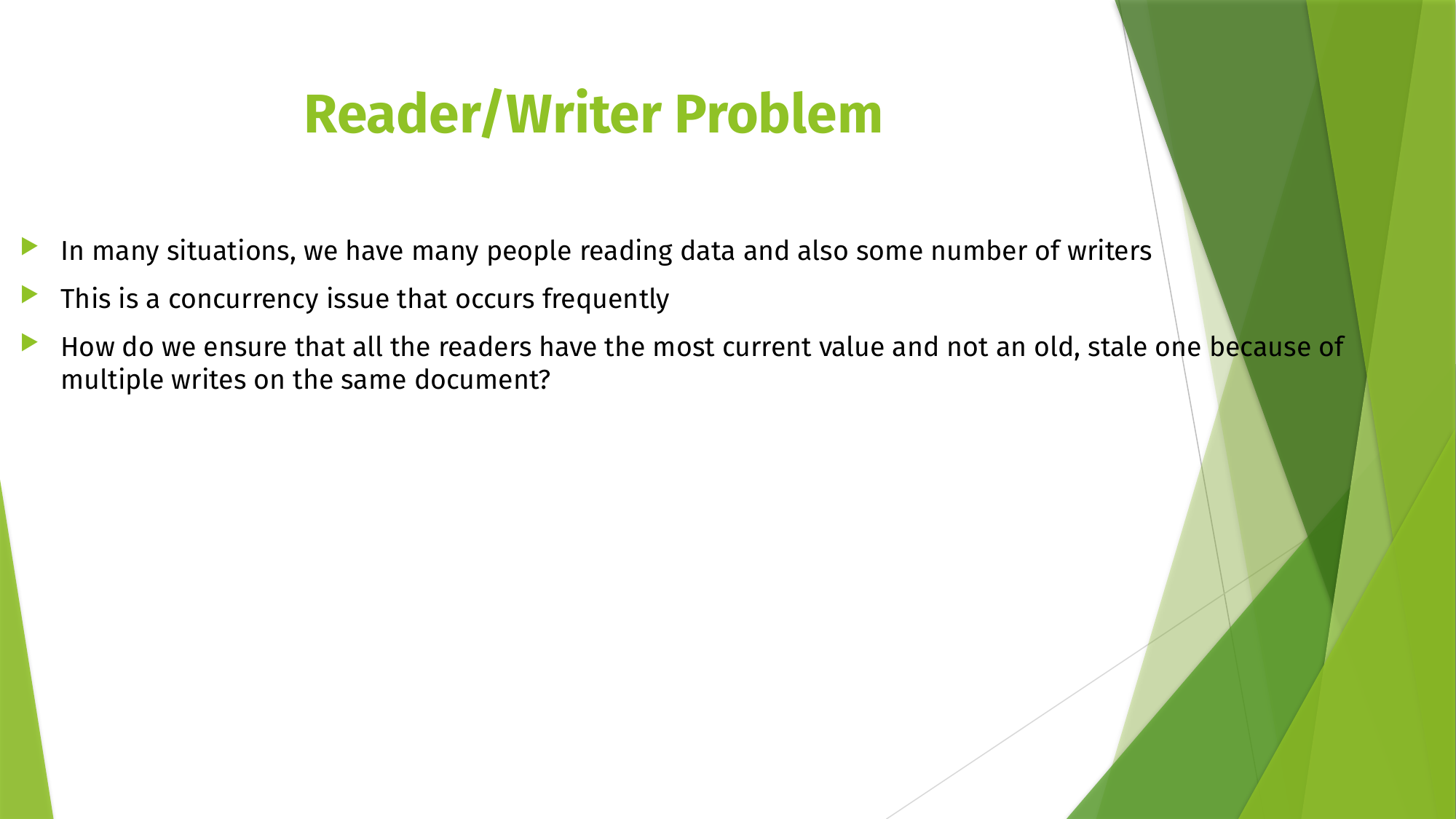

# Reader/Writer Problem
In many situations, we have many people reading data and also some number of writers
This is a concurrency issue that occurs frequently
How do we ensure that all the readers have the most current value and not an old, stale one because of multiple writes on the same document?